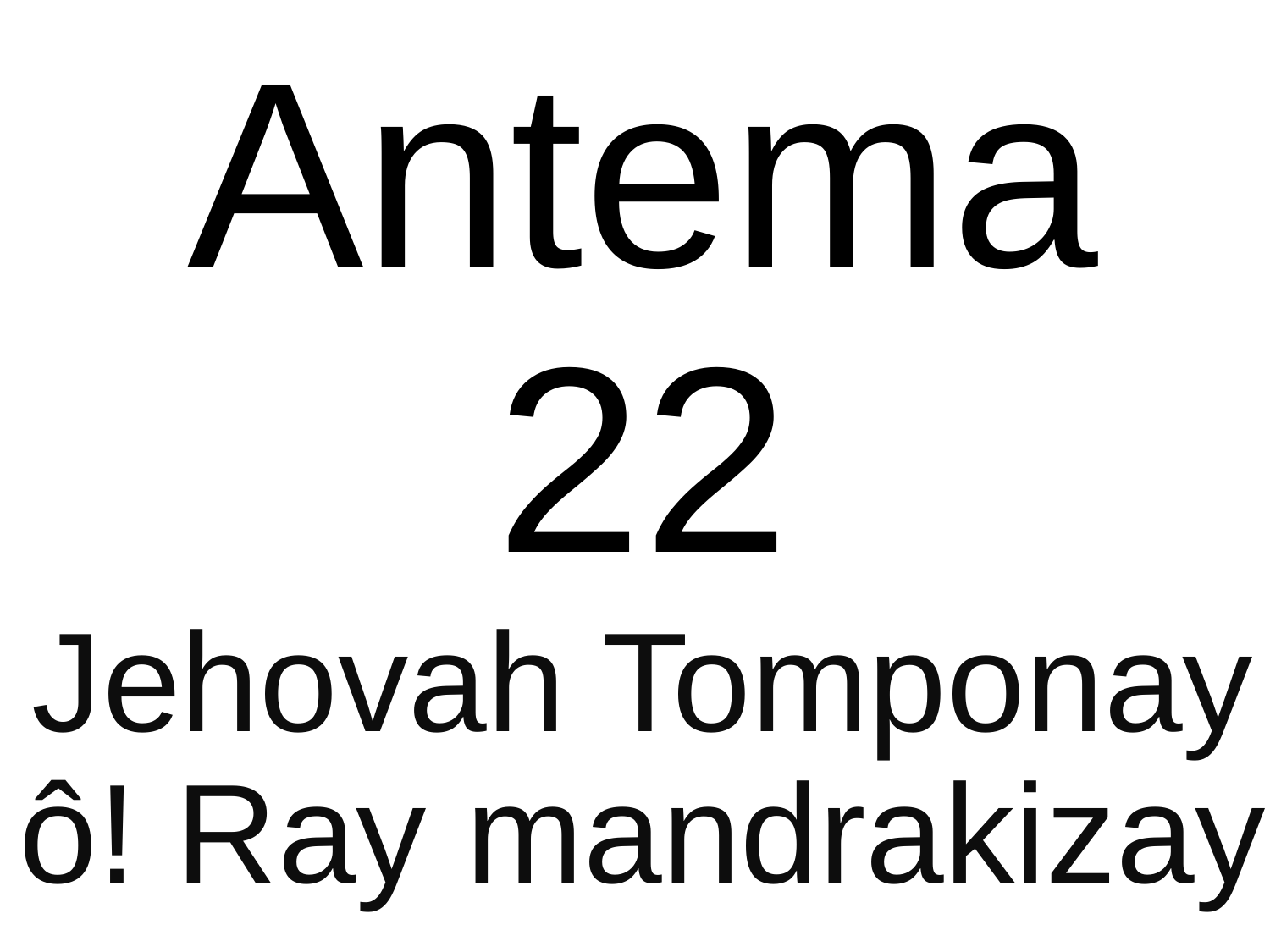

Antema 22
Jehovah Tomponay ô! Ray mandrakizay